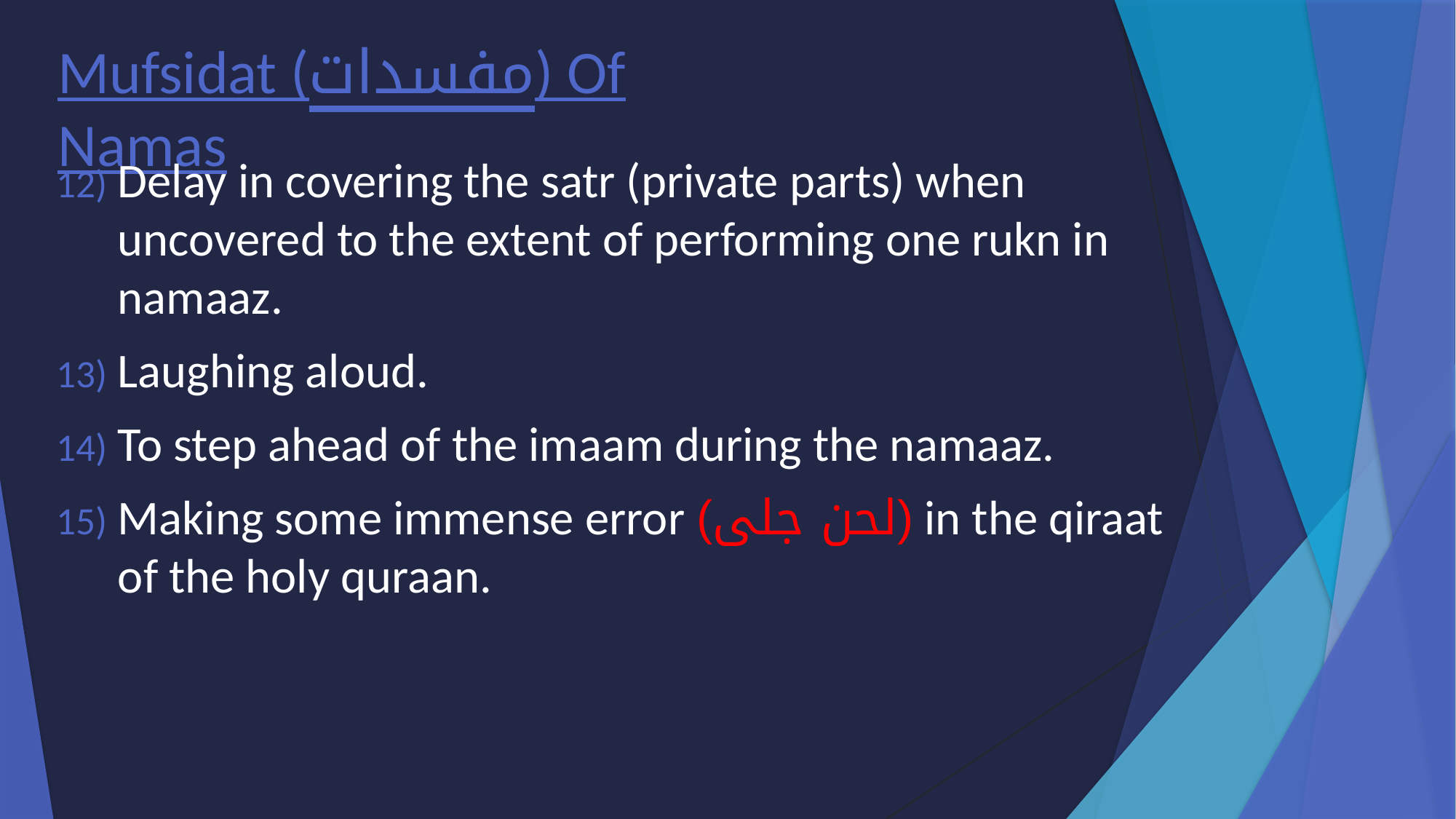

# Mufsidat (مفسدات) Of Namas
Delay in covering the satr (private parts) when uncovered to the extent of performing one rukn in namaaz.
Laughing aloud.
To step ahead of the imaam during the namaaz.
Making some immense error (لحن جلی) in the qiraat of the holy quraan.